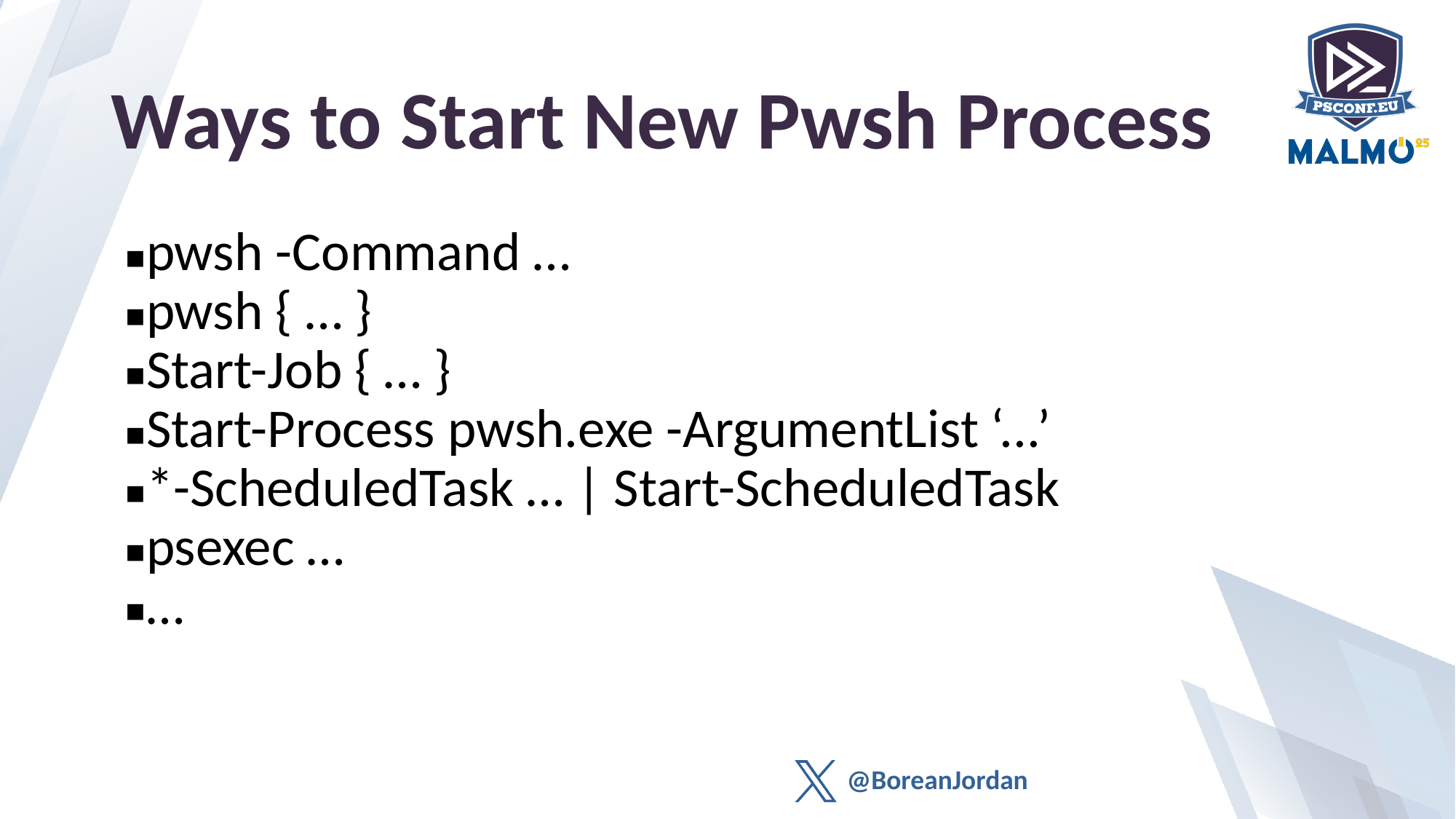

# Ways to Start New Pwsh Process
pwsh -Command …
pwsh { … }
Start-Job { … }
Start-Process pwsh.exe -ArgumentList ‘...’
*-ScheduledTask … | Start-ScheduledTask
psexec …
…